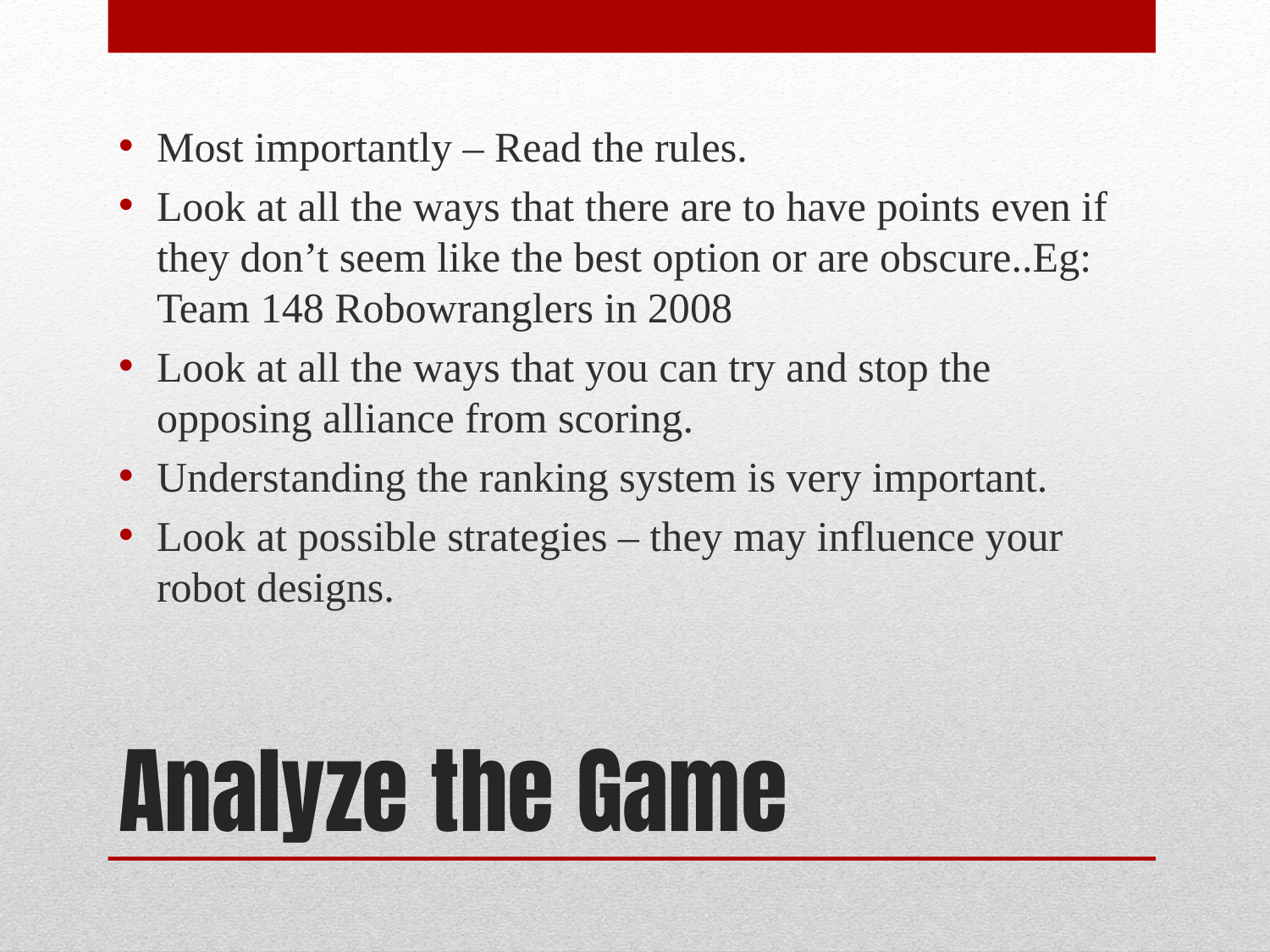

Most importantly – Read the rules.
Look at all the ways that there are to have points even if they don’t seem like the best option or are obscure..Eg: Team 148 Robowranglers in 2008
Look at all the ways that you can try and stop the opposing alliance from scoring.
Understanding the ranking system is very important.
Look at possible strategies – they may influence your robot designs.
# Analyze the Game